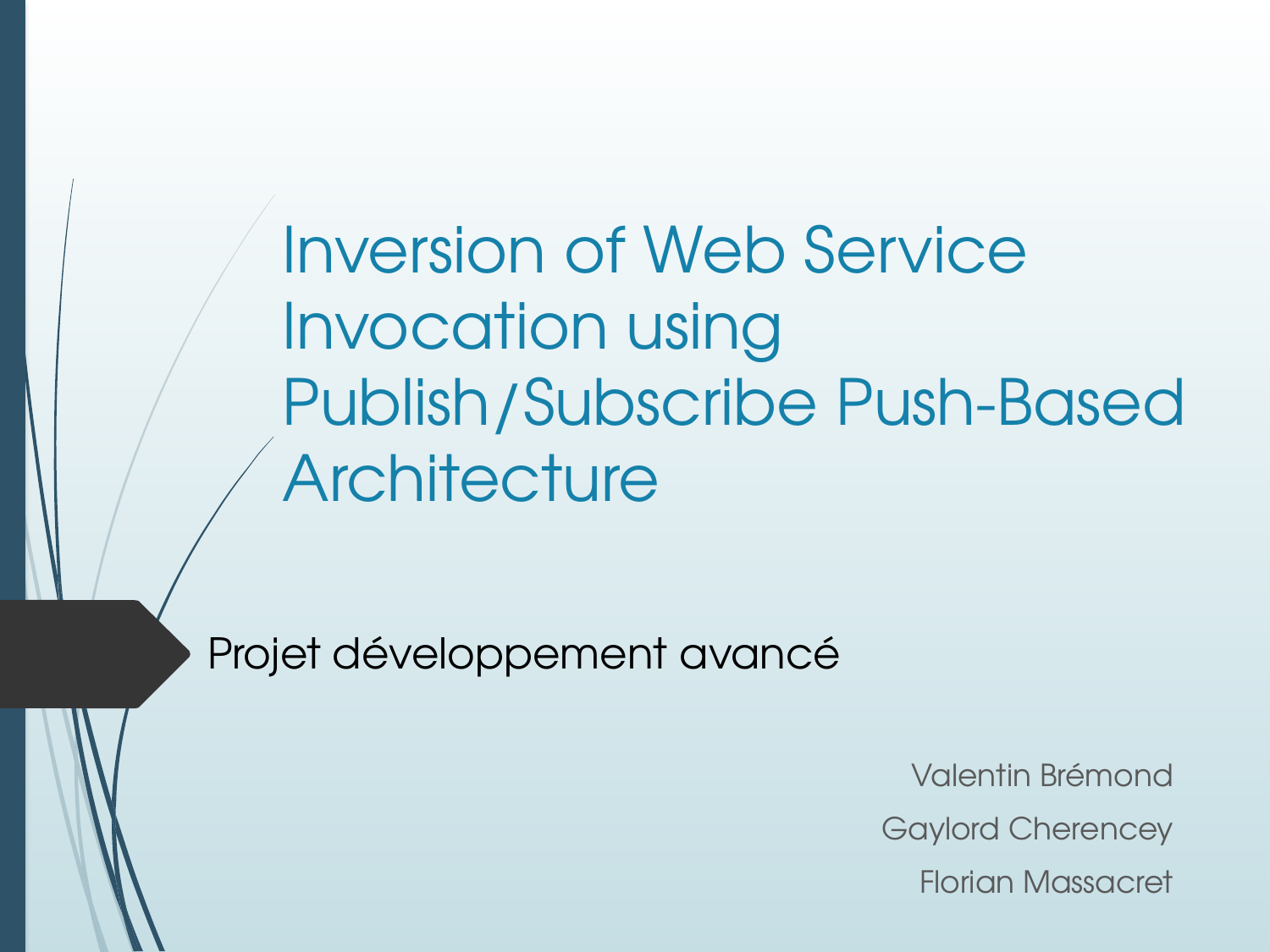

# Inversion of Web Service Invocation using Publish/Subscribe Push-Based Architecture
Projet développement avancé
Valentin Brémond
Gaylord Cherencey
Florian Massacret